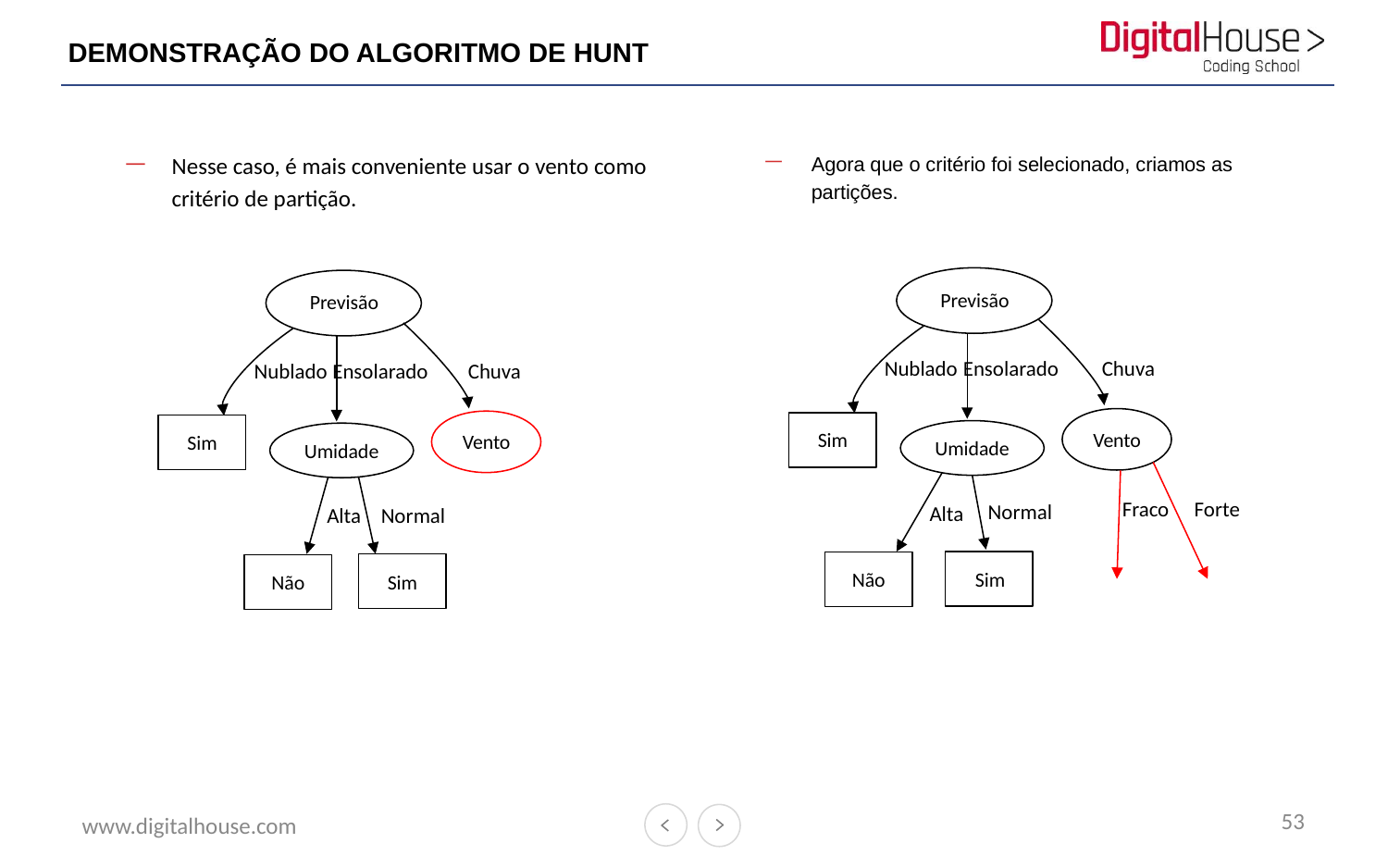

# DEMONSTRAÇÃO DO ALGORITMO DE HUNT
Nesse caso, é mais conveniente usar o vento como critério de partição.
Agora que o critério foi selecionado, criamos as partições.

Previsão
Previsão
Chuva
Nublado
Ensolarado
Chuva
Nublado
Ensolarado

Vento
Sim

Vento
Sim

Umidade
Umidade
Fraco
Forte
Normal
Alta
Alta
Normal

Não
Sim
Não
Sim
53